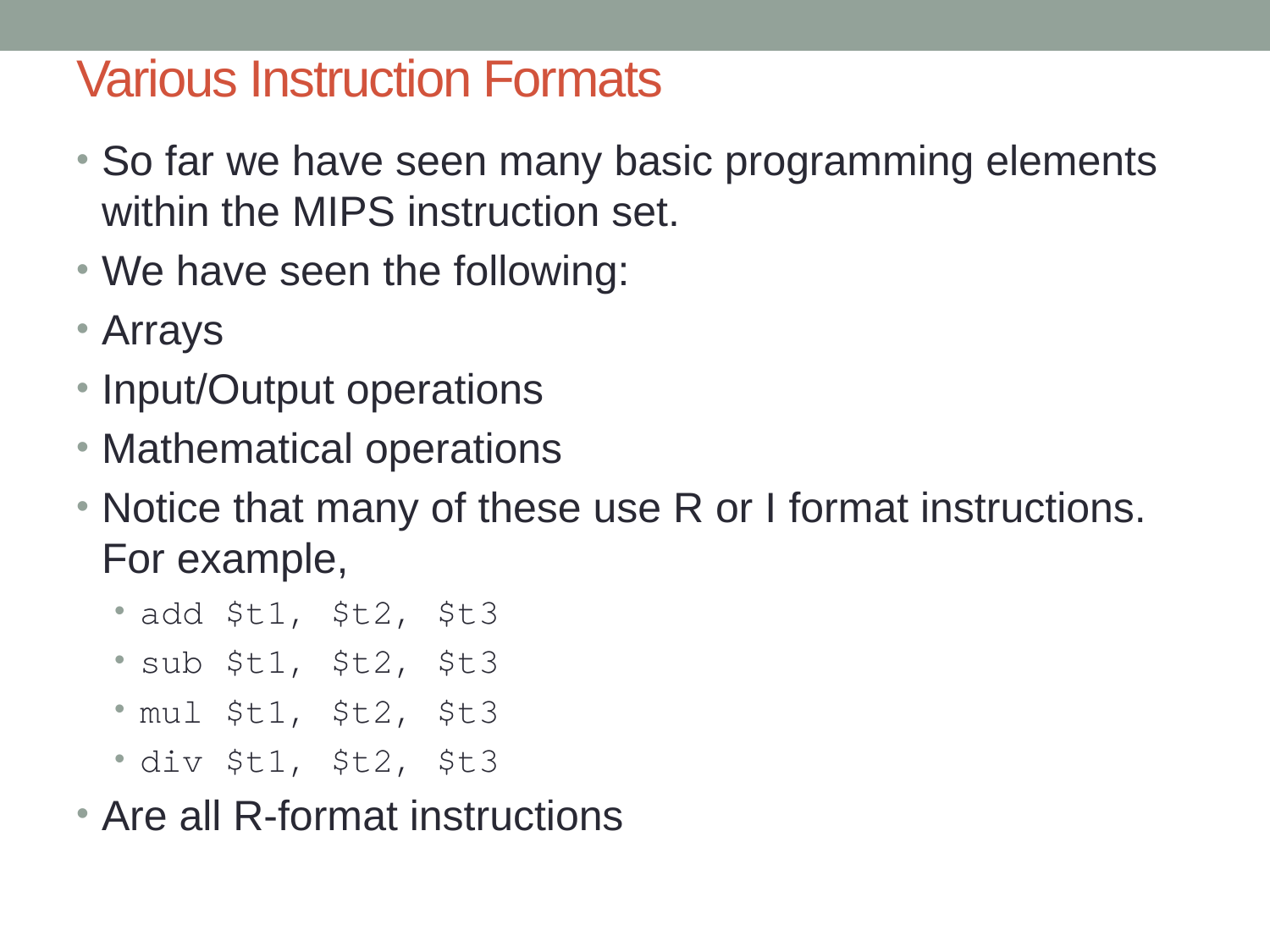

# Various Instruction Formats
So far we have seen many basic programming elements within the MIPS instruction set.
We have seen the following:
Arrays
Input/Output operations
Mathematical operations
Notice that many of these use R or I format instructions. For example,
add $t1, $t2, $t3
sub $t1, $t2, $t3
mul $t1, $t2, $t3
div $t1, $t2, $t3
Are all R-format instructions